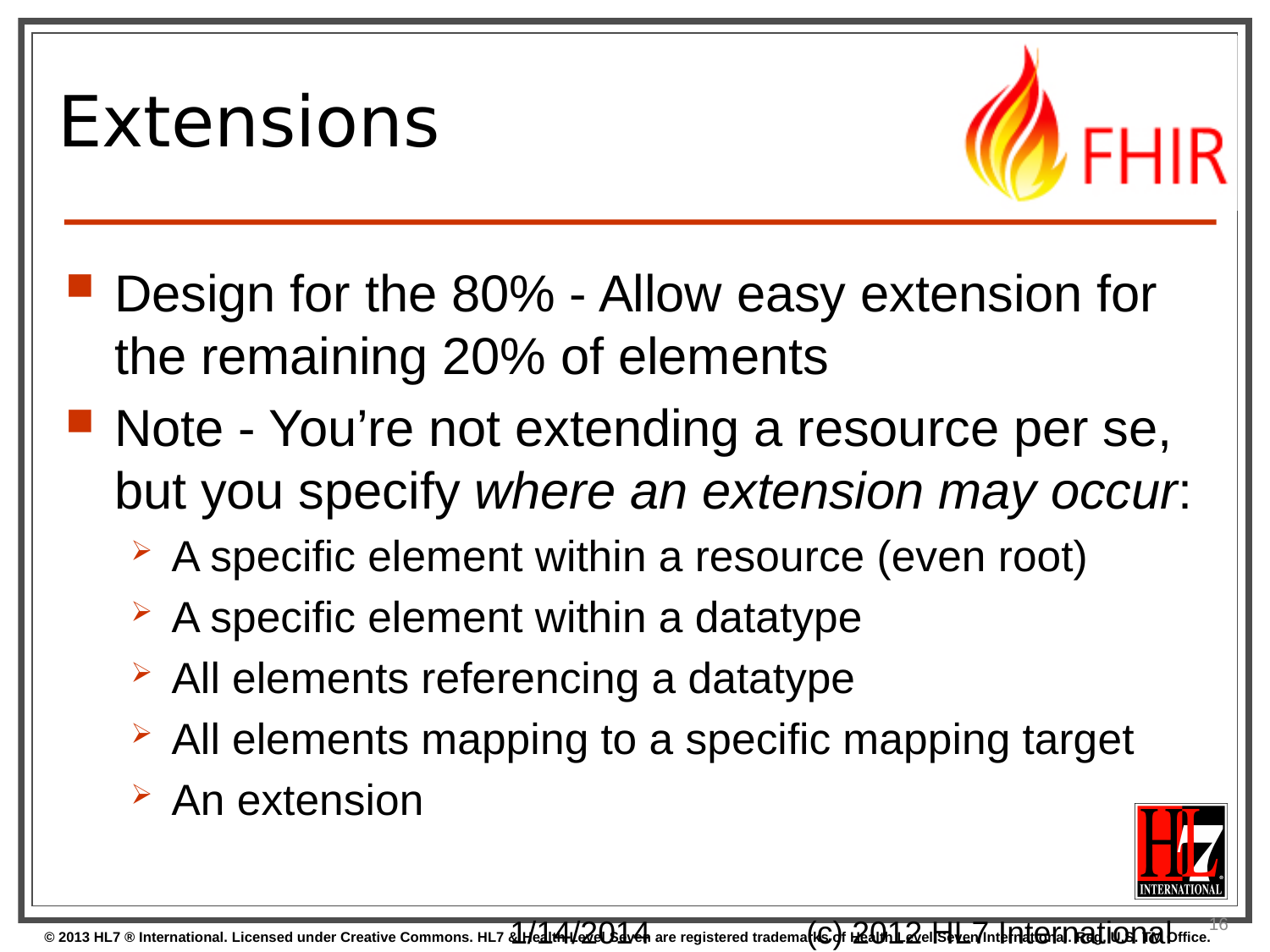

# Extensions
Design for the 80% - Allow easy extension for the remaining 20% of elements
Note - You’re not extending a resource per se, but you specify where an extension may occur:
A specific element within a resource (even root)
A specific element within a datatype
All elements referencing a datatype
All elements mapping to a specific mapping target
An extension

1/14/2014
(c) 2012 HL7 International
16